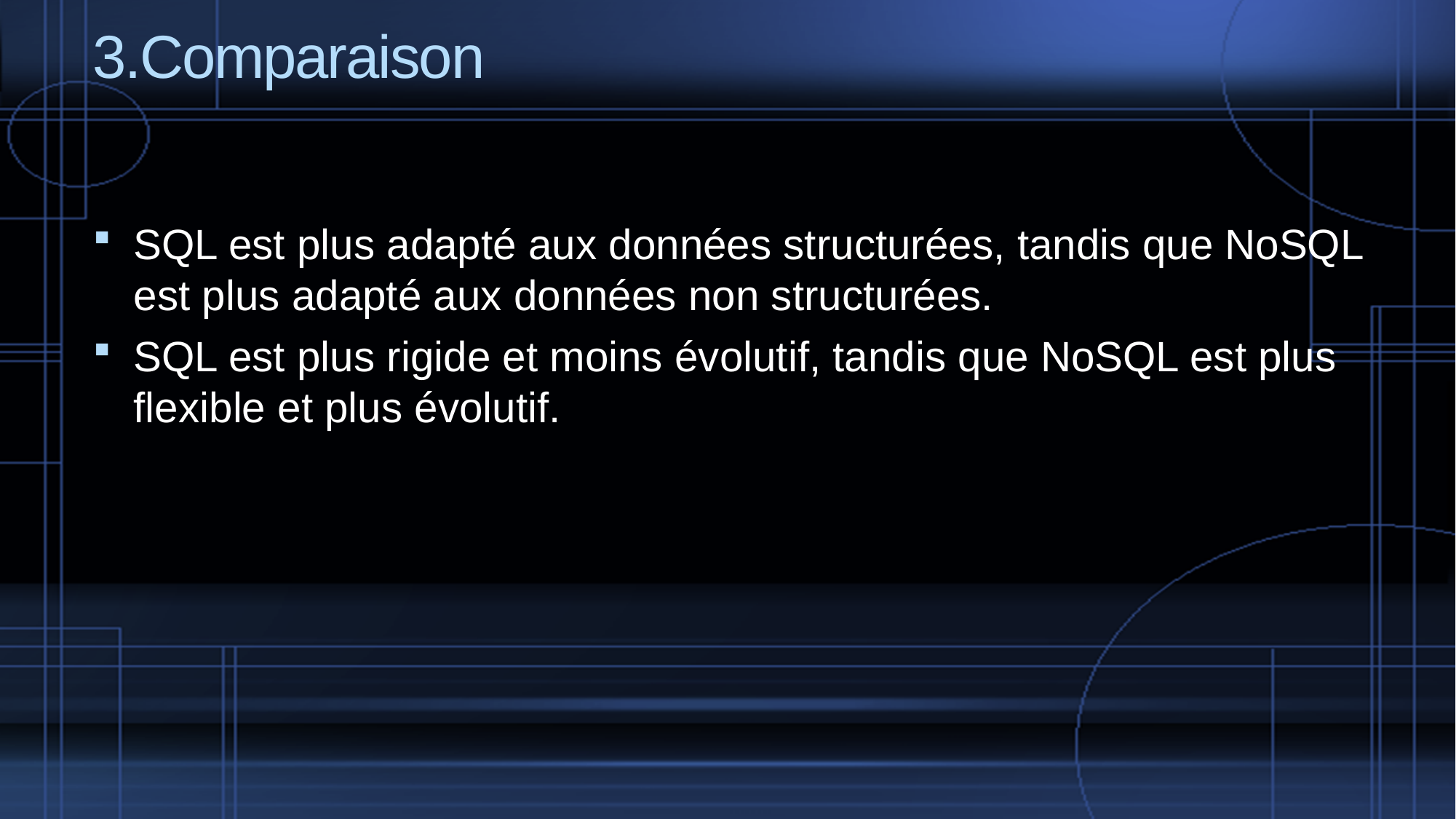

# 3.Comparaison
SQL est plus adapté aux données structurées, tandis que NoSQL est plus adapté aux données non structurées.
SQL est plus rigide et moins évolutif, tandis que NoSQL est plus flexible et plus évolutif.